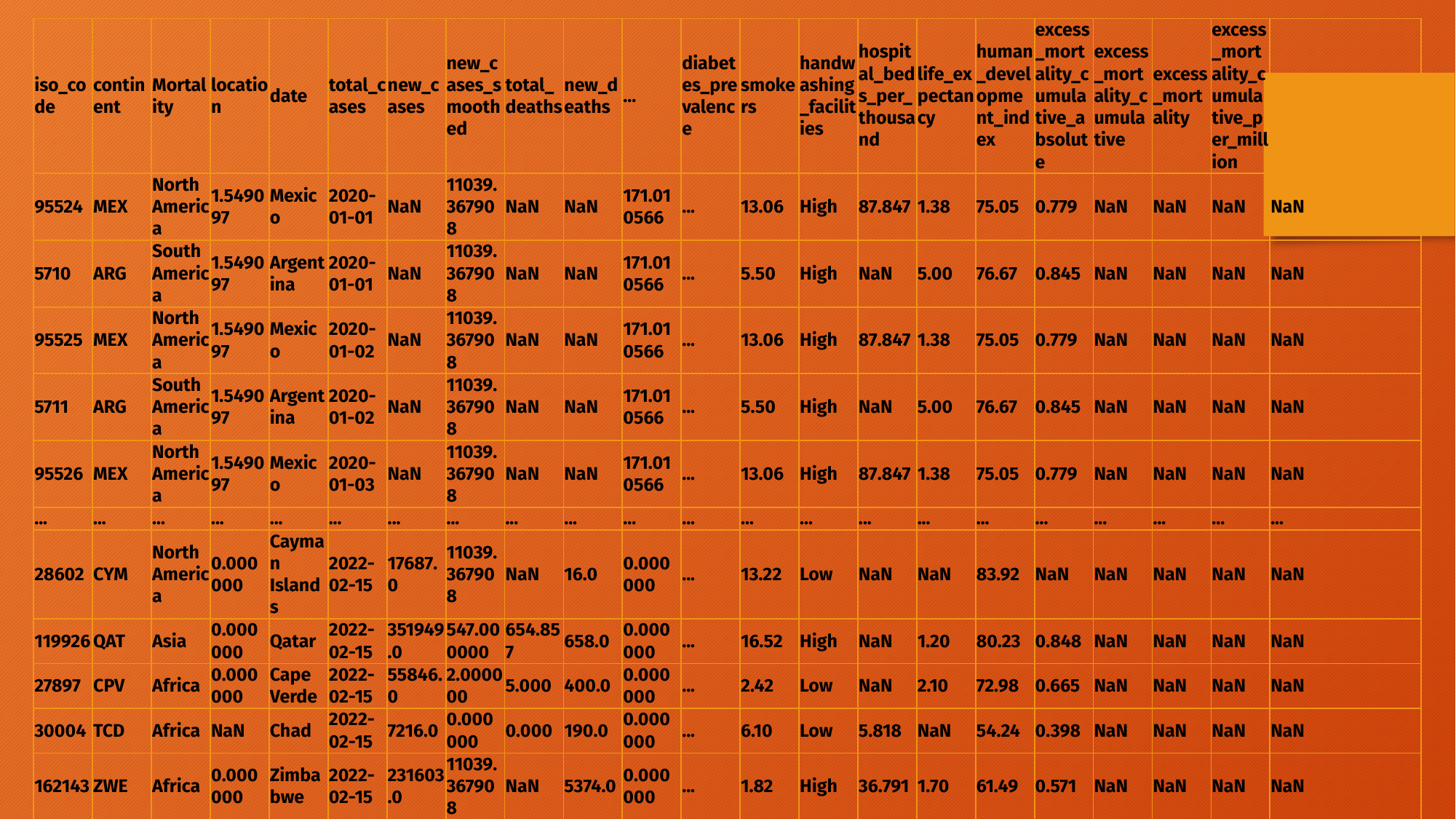

| iso\_code | continent | Mortality | location | date | total\_cases | new\_cases | new\_cases\_smoothed | total\_deaths | new\_deaths | ... | diabetes\_prevalence | smokers | handwashing\_facilities | hospital\_beds\_per\_thousand | life\_expectancy | human\_development\_index | excess\_mortality\_cumulative\_absolute | excess\_mortality\_cumulative | excess\_mortality | excess\_mortality\_cumulative\_per\_million |  |
| --- | --- | --- | --- | --- | --- | --- | --- | --- | --- | --- | --- | --- | --- | --- | --- | --- | --- | --- | --- | --- | --- |
| 95524 | MEX | North America | 1.549097 | Mexico | 2020-01-01 | NaN | 11039.367908 | NaN | NaN | 171.010566 | ... | 13.06 | High | 87.847 | 1.38 | 75.05 | 0.779 | NaN | NaN | NaN | NaN |
| 5710 | ARG | South America | 1.549097 | Argentina | 2020-01-01 | NaN | 11039.367908 | NaN | NaN | 171.010566 | ... | 5.50 | High | NaN | 5.00 | 76.67 | 0.845 | NaN | NaN | NaN | NaN |
| 95525 | MEX | North America | 1.549097 | Mexico | 2020-01-02 | NaN | 11039.367908 | NaN | NaN | 171.010566 | ... | 13.06 | High | 87.847 | 1.38 | 75.05 | 0.779 | NaN | NaN | NaN | NaN |
| 5711 | ARG | South America | 1.549097 | Argentina | 2020-01-02 | NaN | 11039.367908 | NaN | NaN | 171.010566 | ... | 5.50 | High | NaN | 5.00 | 76.67 | 0.845 | NaN | NaN | NaN | NaN |
| 95526 | MEX | North America | 1.549097 | Mexico | 2020-01-03 | NaN | 11039.367908 | NaN | NaN | 171.010566 | ... | 13.06 | High | 87.847 | 1.38 | 75.05 | 0.779 | NaN | NaN | NaN | NaN |
| ... | ... | ... | ... | ... | ... | ... | ... | ... | ... | ... | ... | ... | ... | ... | ... | ... | ... | ... | ... | ... | ... |
| 28602 | CYM | North America | 0.000000 | Cayman Islands | 2022-02-15 | 17687.0 | 11039.367908 | NaN | 16.0 | 0.000000 | ... | 13.22 | Low | NaN | NaN | 83.92 | NaN | NaN | NaN | NaN | NaN |
| 119926 | QAT | Asia | 0.000000 | Qatar | 2022-02-15 | 351949.0 | 547.000000 | 654.857 | 658.0 | 0.000000 | ... | 16.52 | High | NaN | 1.20 | 80.23 | 0.848 | NaN | NaN | NaN | NaN |
| 27897 | CPV | Africa | 0.000000 | Cape Verde | 2022-02-15 | 55846.0 | 2.000000 | 5.000 | 400.0 | 0.000000 | ... | 2.42 | Low | NaN | 2.10 | 72.98 | 0.665 | NaN | NaN | NaN | NaN |
| 30004 | TCD | Africa | NaN | Chad | 2022-02-15 | 7216.0 | 0.000000 | 0.000 | 190.0 | 0.000000 | ... | 6.10 | Low | 5.818 | NaN | 54.24 | 0.398 | NaN | NaN | NaN | NaN |
| 162143 | ZWE | Africa | 0.000000 | Zimbabwe | 2022-02-15 | 231603.0 | 11039.367908 | NaN | 5374.0 | 0.000000 | ... | 1.82 | High | 36.791 | 1.70 | 61.49 | 0.571 | NaN | NaN | NaN | NaN |